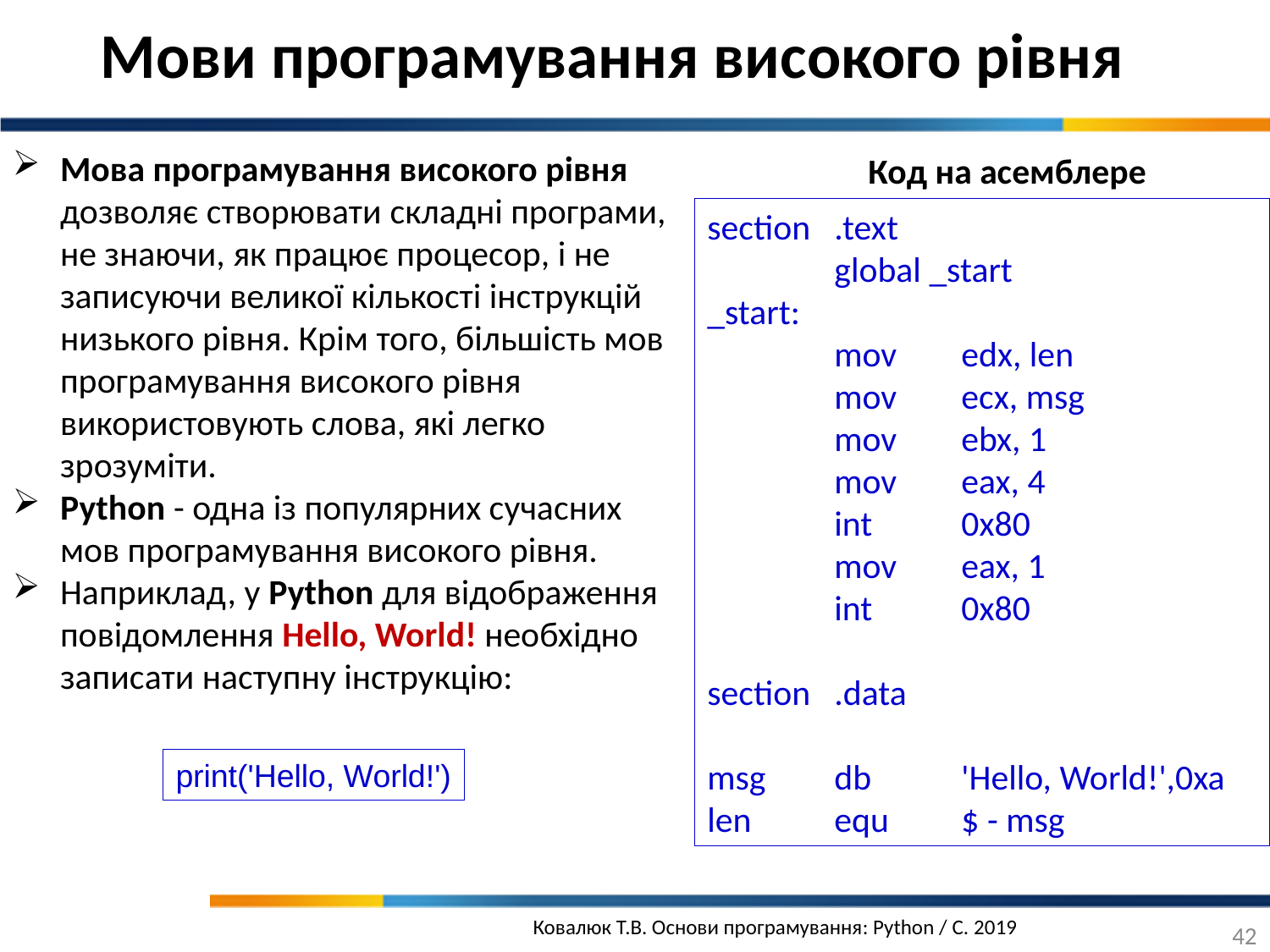

Мови програмування високого рівня
Мова програмування високого рівня дозволяє створювати cкладні програми, не знаючи, як працює процесор, і не записуючи великої кількості інструкцій низького рівня. Крім того, більшість мов програмування високого рівня використовують слова, які легко зрозуміти.
Python - одна із популярних сучасних мов програмування високого рівня.
Наприклад, у Python для відображення повідомлення Hello, World! необхідно записати наступну інструкцію:
Код на асемблере
section	.text
	global _start
_start:
	mov	edx, len
	mov	ecx, msg
	mov	ebx, 1
	mov	eax, 4
	int	0x80
	mov	eax, 1
	int	0x80

section	.data

msg	db	'Hello, World!',0xa
len	equ	$ - msg
print('Hello, World!')
42